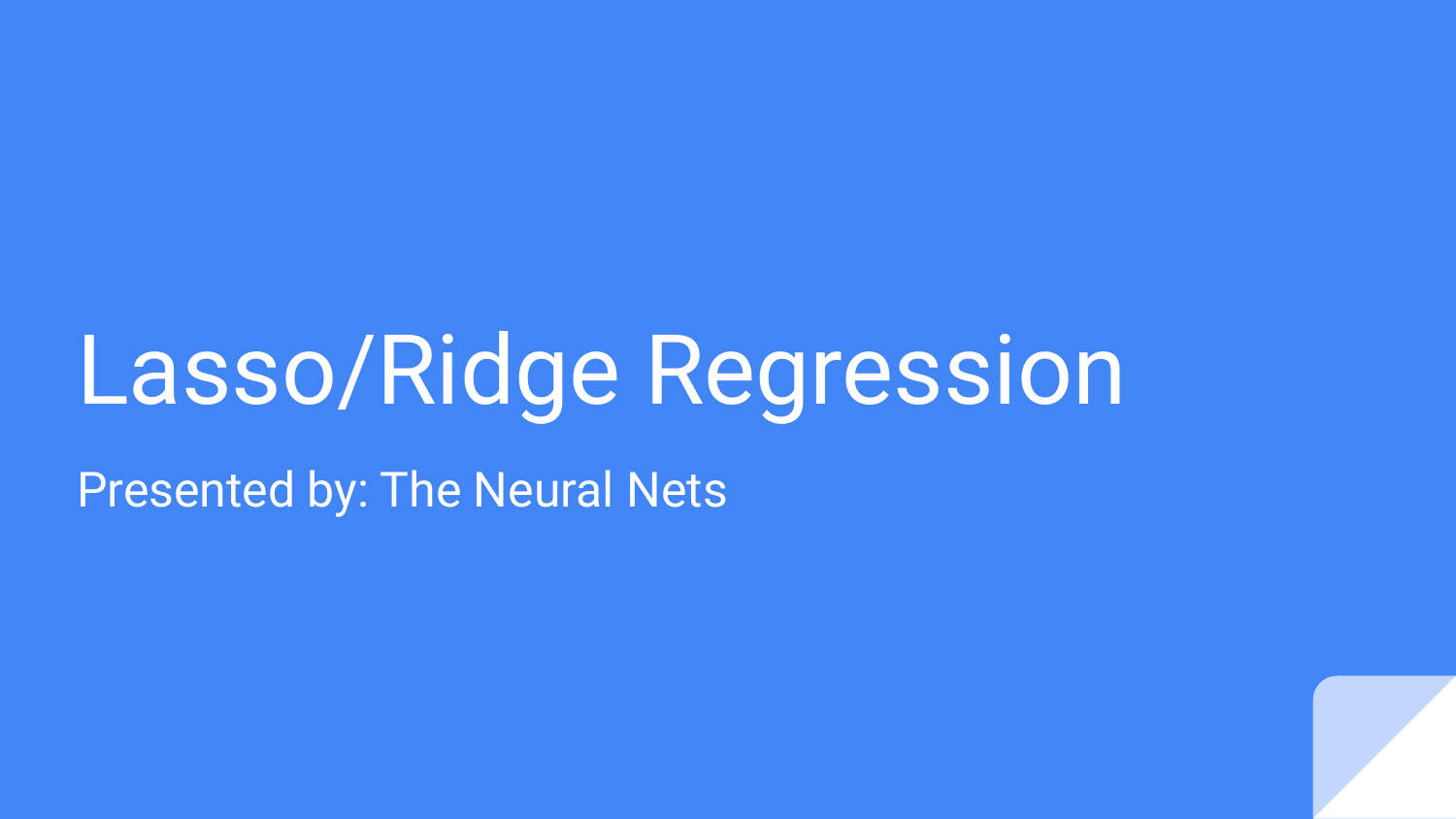

# Lasso/Ridge Regression
Presented by: The Neural Nets